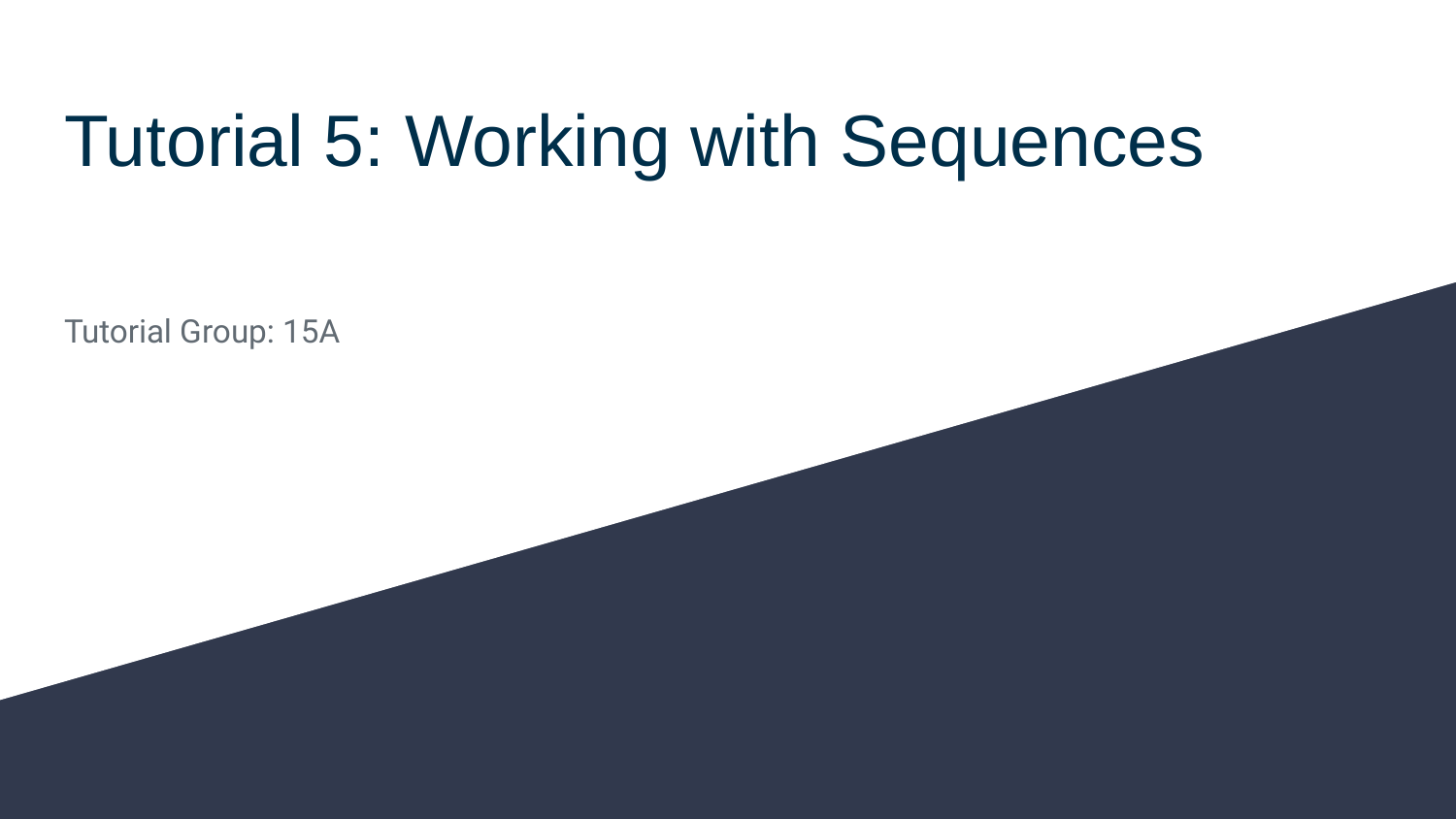

# Tutorial 5: Working with Sequences
Tutorial Group: 15A